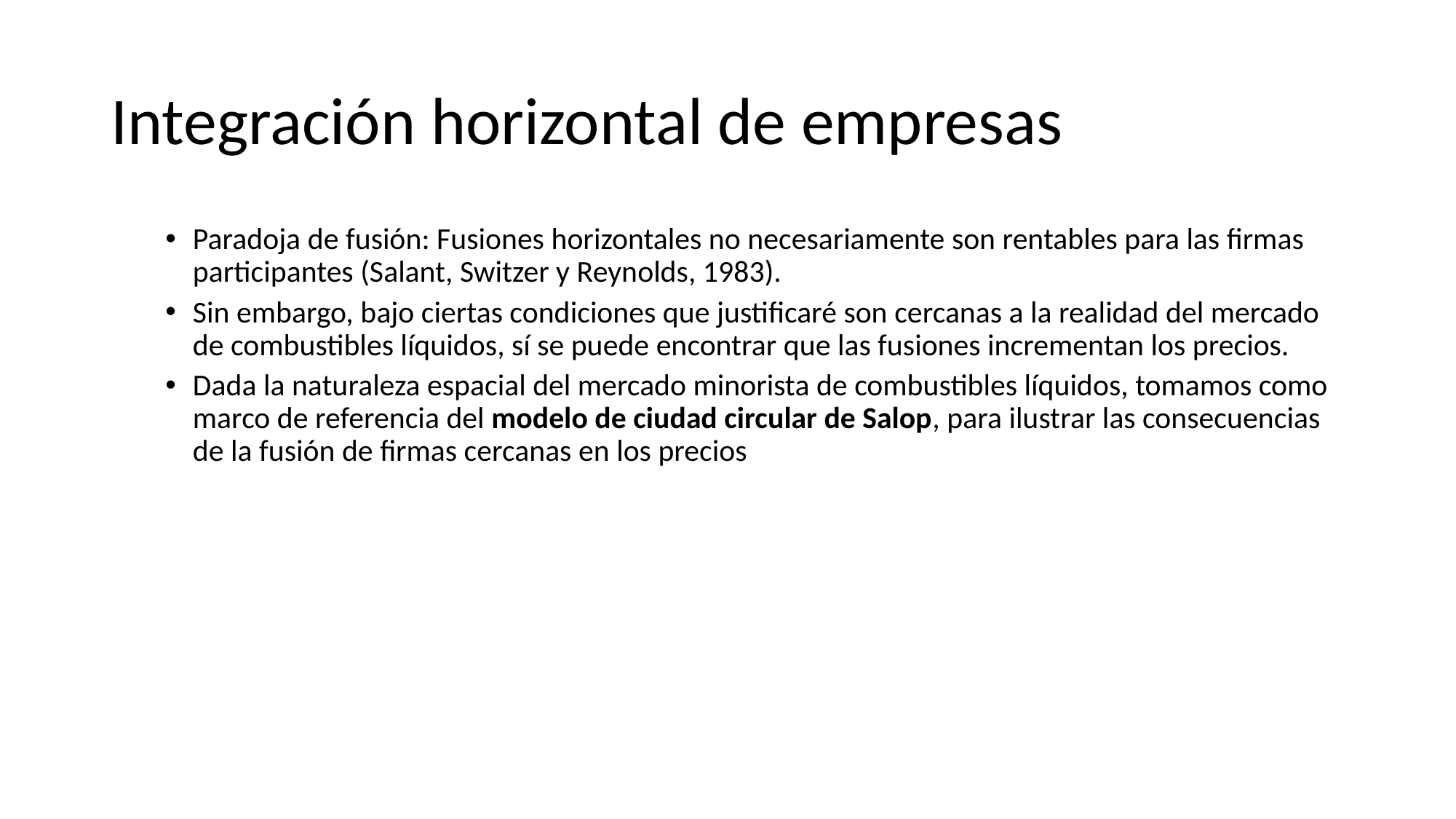

# Integración horizontal de empresas
Paradoja de fusión: Fusiones horizontales no necesariamente son rentables para las firmas participantes (Salant, Switzer y Reynolds, 1983).
Sin embargo, bajo ciertas condiciones que justificaré son cercanas a la realidad del mercado de combustibles líquidos, sí se puede encontrar que las fusiones incrementan los precios.
Dada la naturaleza espacial del mercado minorista de combustibles líquidos, tomamos como marco de referencia del modelo de ciudad circular de Salop, para ilustrar las consecuencias de la fusión de firmas cercanas en los precios